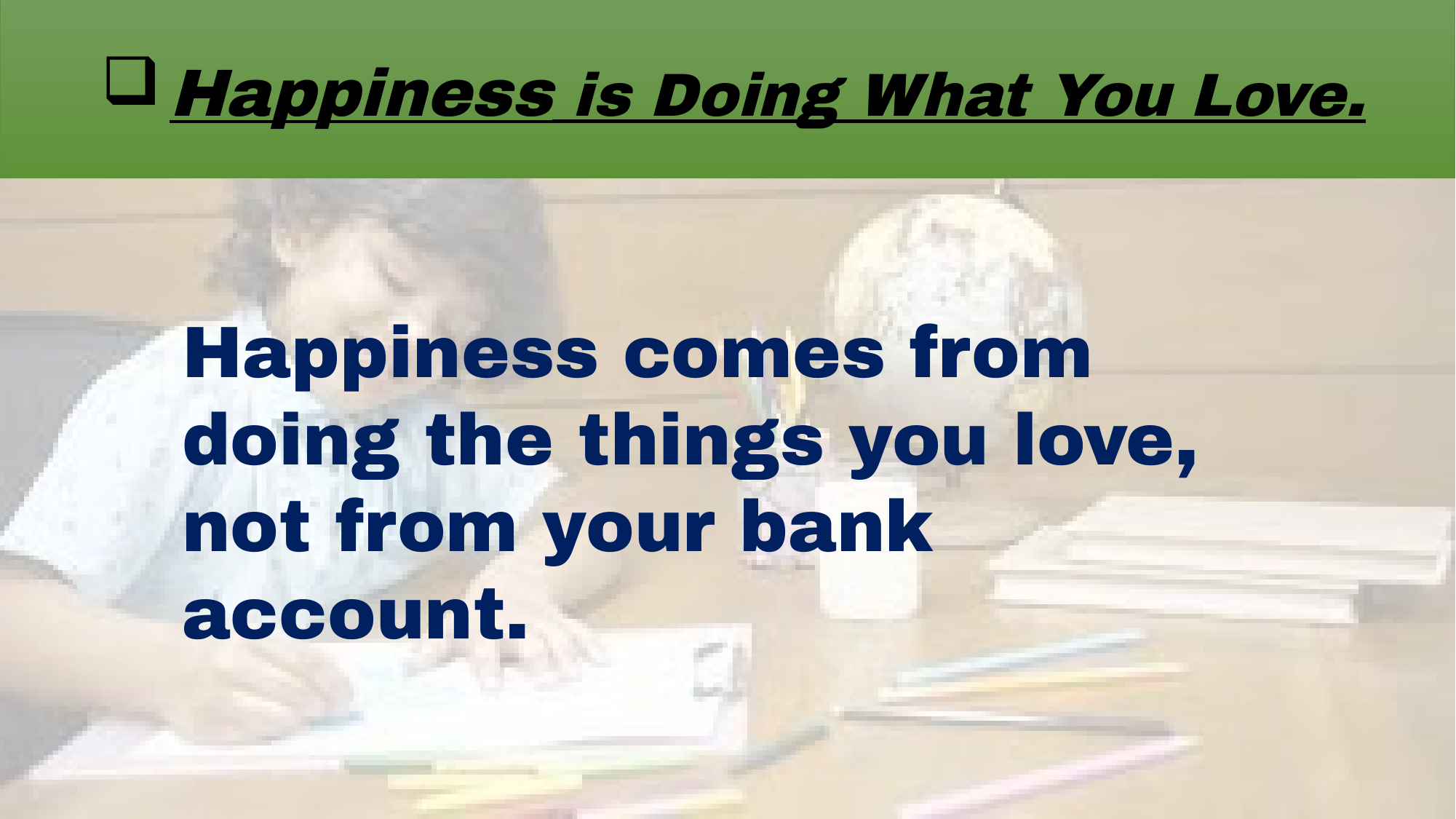

Happiness is Doing What You Love.
Happiness comes from doing the things you love, not from your bank account.